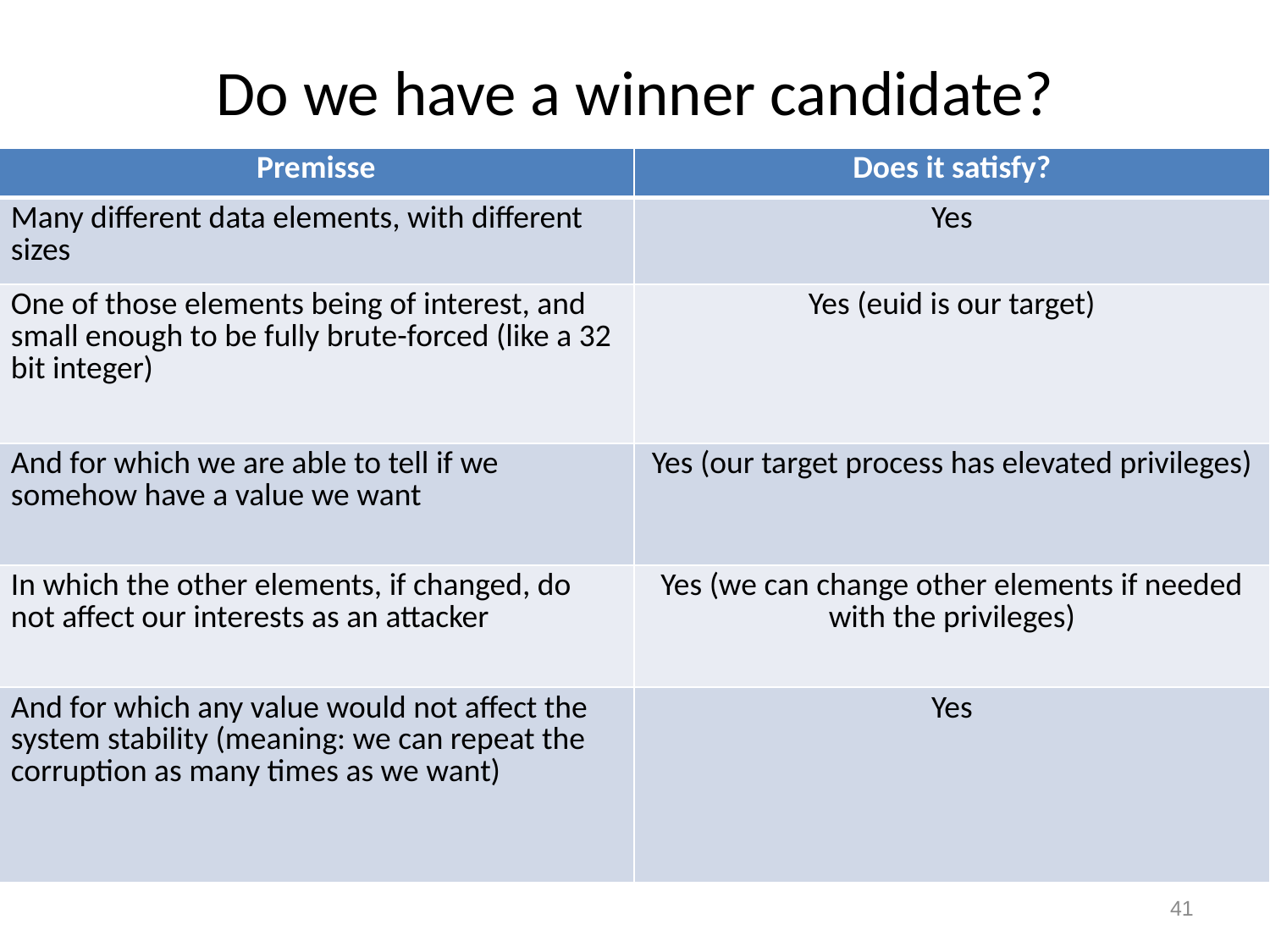

# Do we have a winner candidate?
| Premisse | Does it satisfy? |
| --- | --- |
| Many different data elements, with different sizes | Yes |
| One of those elements being of interest, and small enough to be fully brute-forced (like a 32 bit integer) | Yes (euid is our target) |
| And for which we are able to tell if we somehow have a value we want | Yes (our target process has elevated privileges) |
| In which the other elements, if changed, do not affect our interests as an attacker | Yes (we can change other elements if needed with the privileges) |
| And for which any value would not affect the system stability (meaning: we can repeat the corruption as many times as we want) | Yes |
41